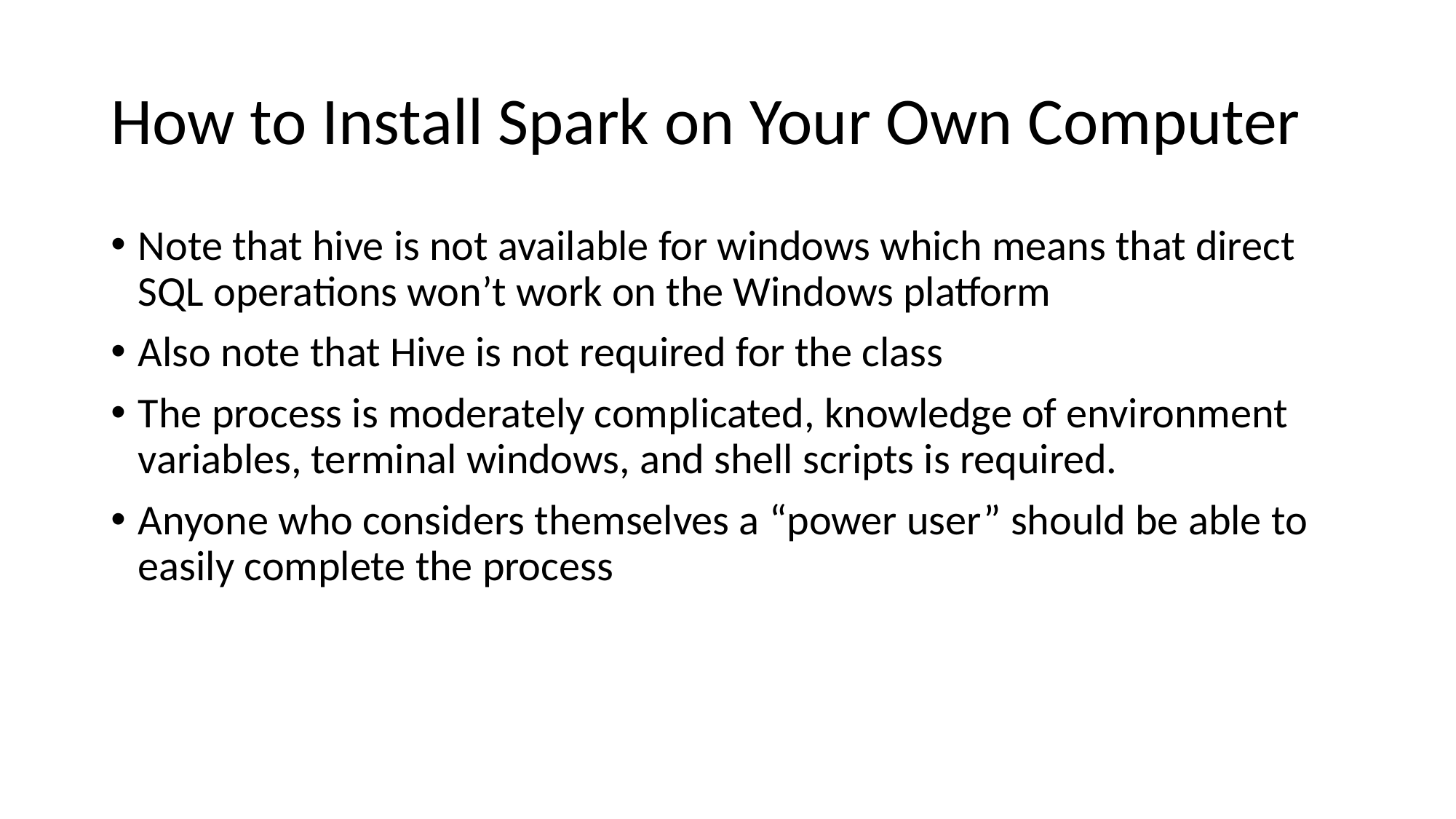

# How to Install Spark on Your Own Computer
Note that hive is not available for windows which means that direct SQL operations won’t work on the Windows platform
Also note that Hive is not required for the class
The process is moderately complicated, knowledge of environment variables, terminal windows, and shell scripts is required.
Anyone who considers themselves a “power user” should be able to easily complete the process